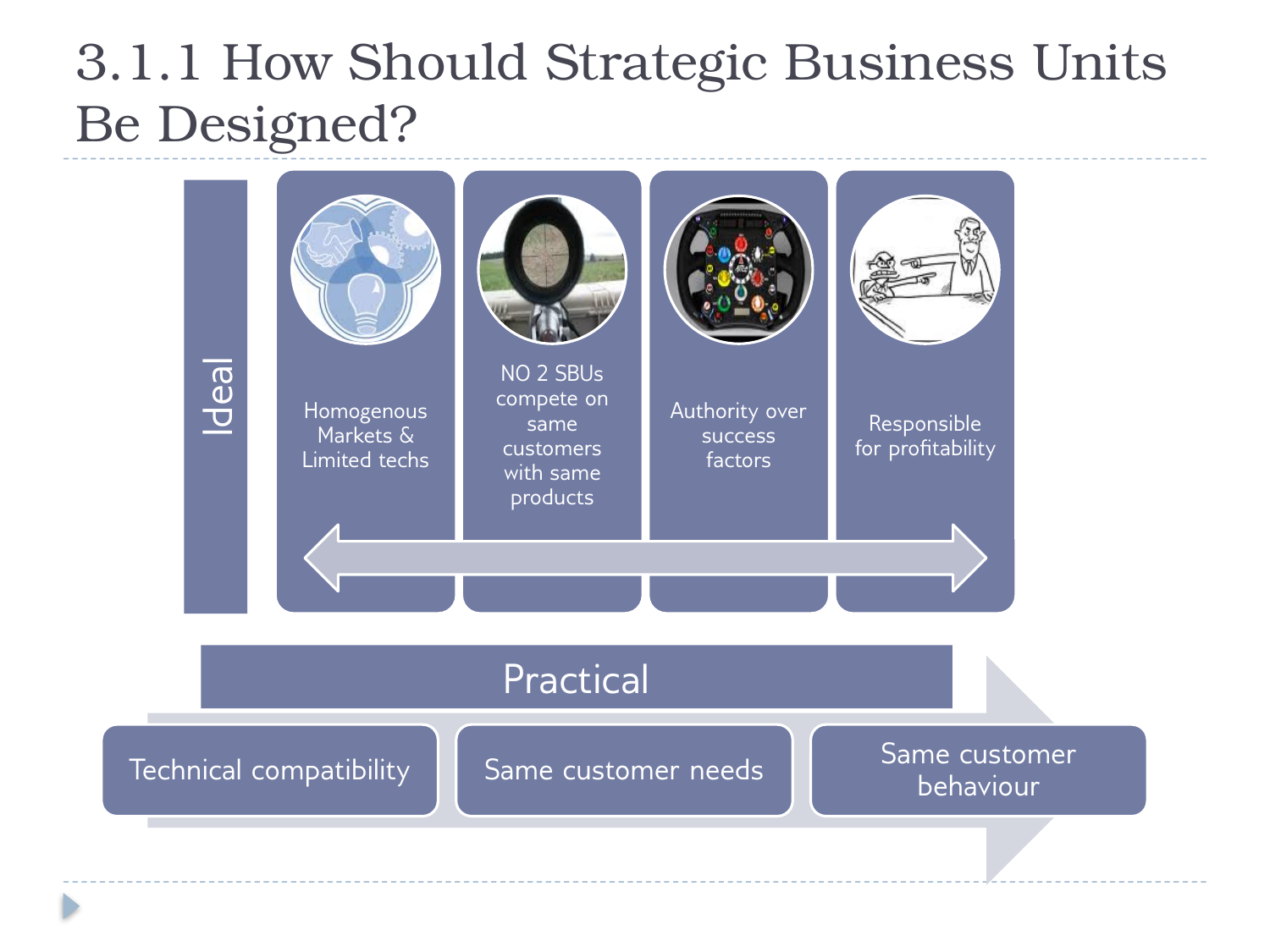

# 3.1.1 How Should Strategic Business Units Be Designed?
Homogenous Markets & Limited techs
NO 2 SBUs compete on same customers with same products
Authority over success factors
Responsible for profitability
Ideal
Practical
Technical compatibility
Same customer needs
Same customer behaviour